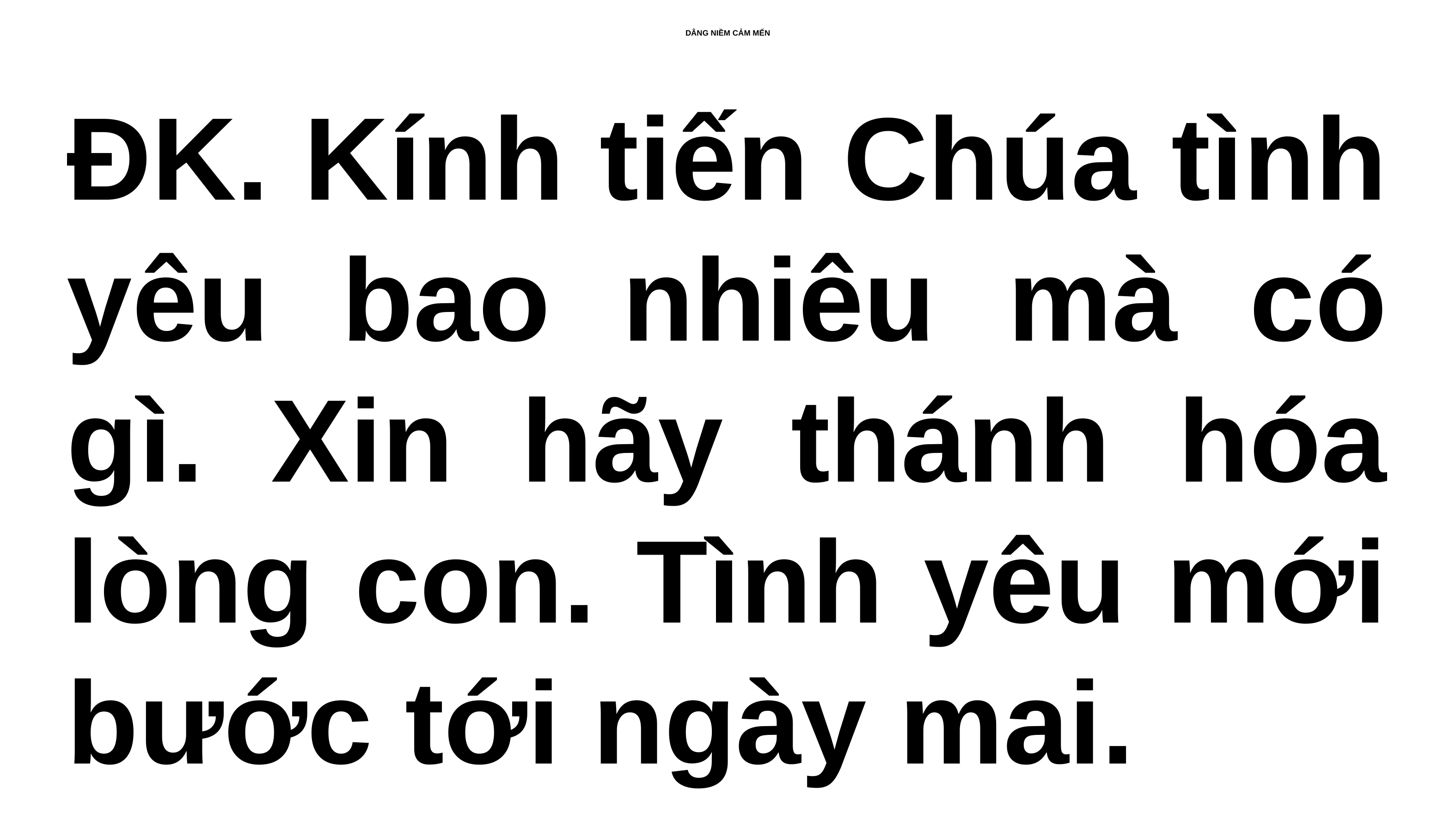

# DÂNG NIỀM CẢM MẾN
ĐK. Kính tiến Chúa tình yêu bao nhiêu mà có gì. Xin hãy thánh hóa lòng con. Tình yêu mới bước tới ngày mai.